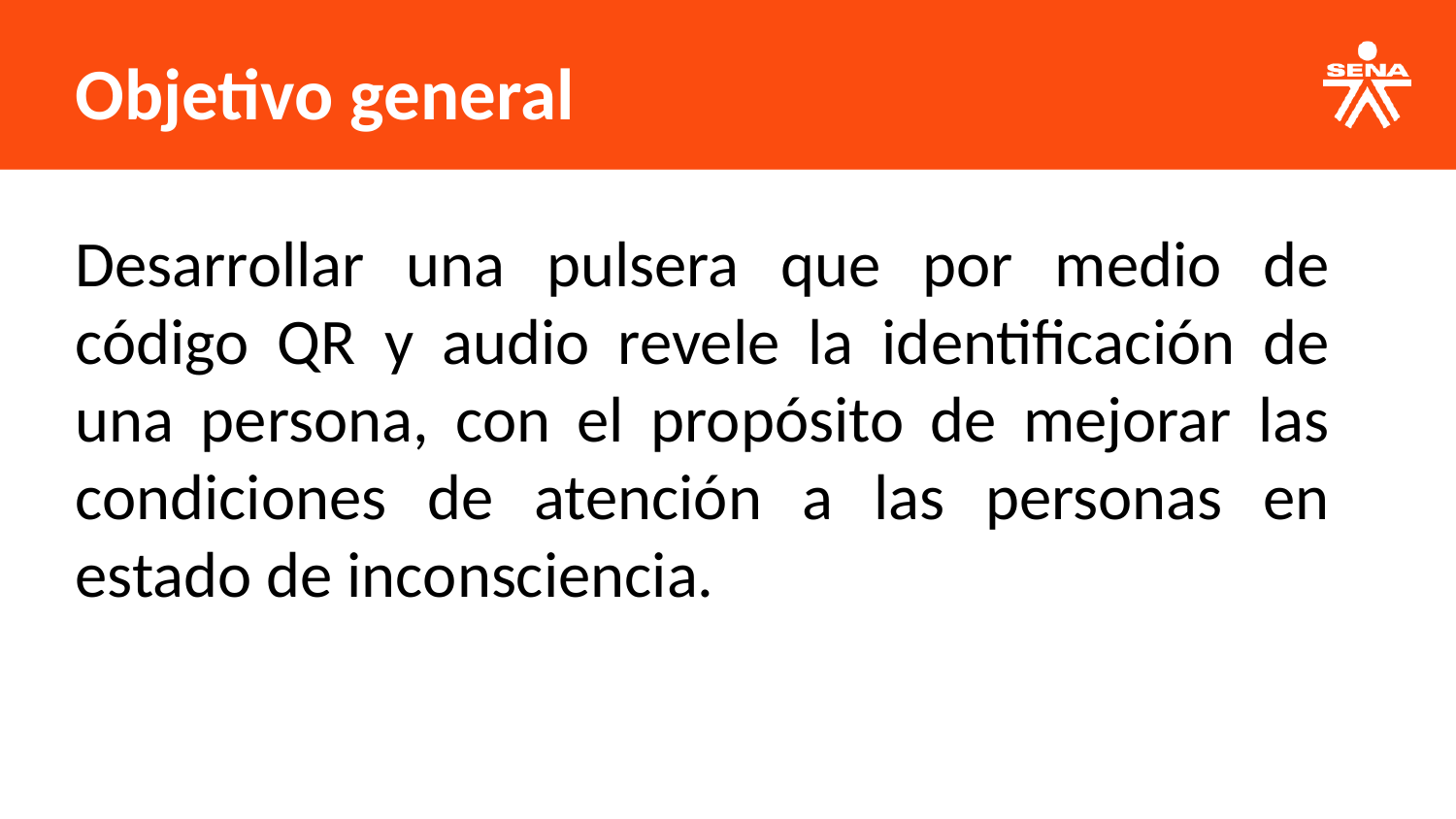

Objetivo general
Desarrollar una pulsera que por medio de código QR y audio revele la identificación de una persona, con el propósito de mejorar las condiciones de atención a las personas en estado de inconsciencia.